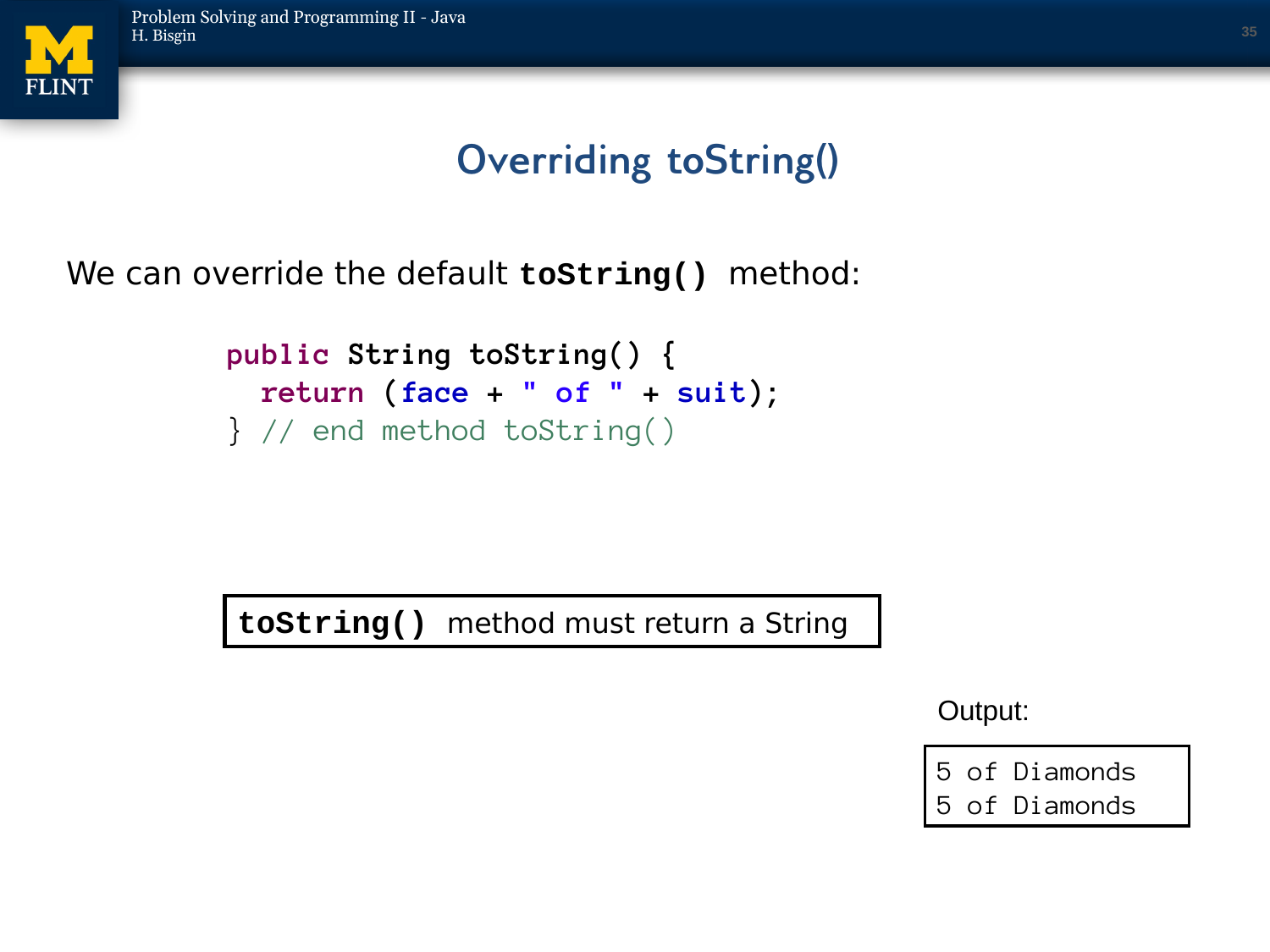

35
# Overriding toString()

We can override the default toString() method:
public String toString() {
  return (face + " of " + suit);
} // end method toString()
toString() method must return a String
Output:
5 of Diamonds
5 of Diamonds